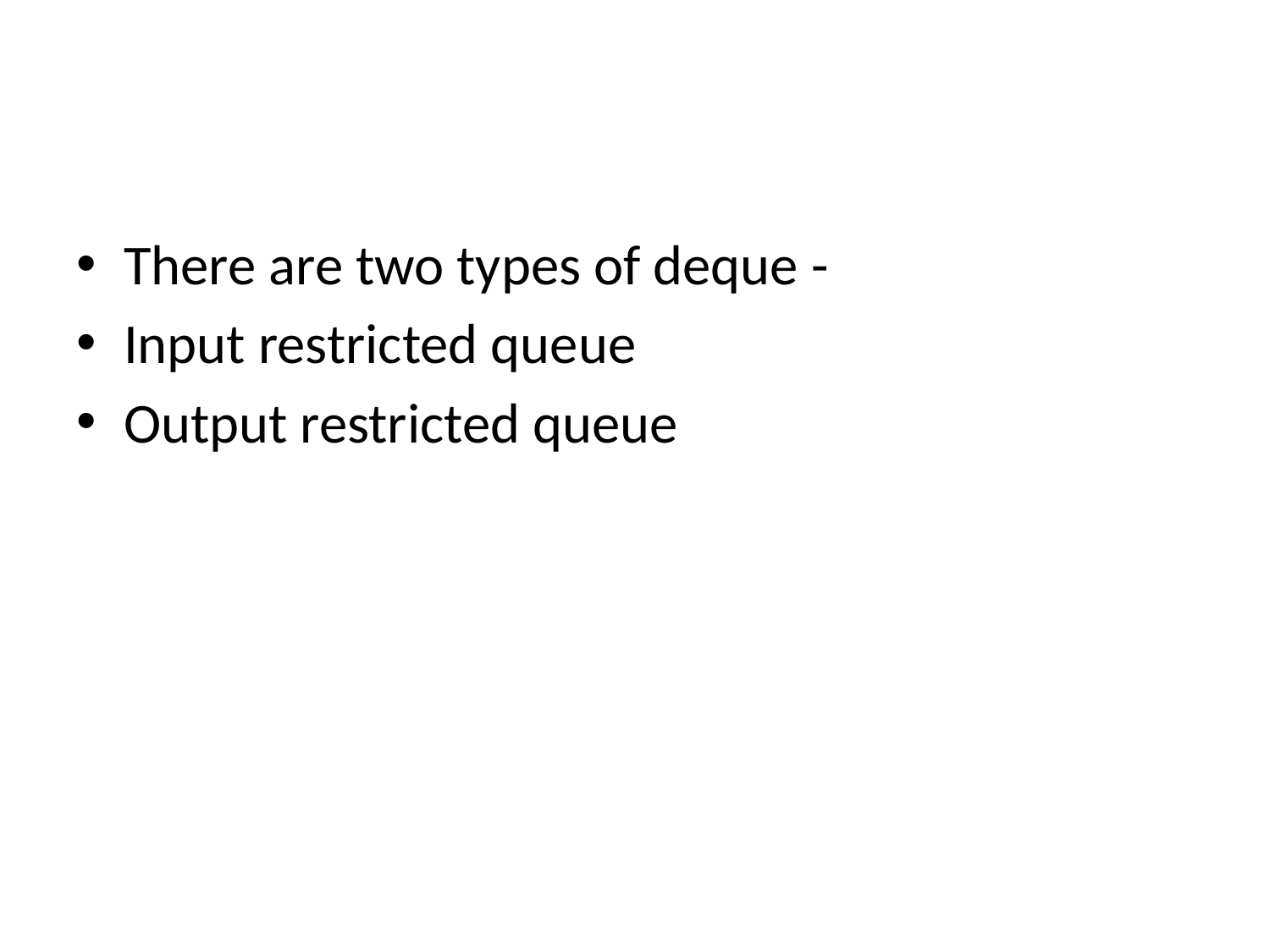

#
There are two types of deque -
Input restricted queue
Output restricted queue